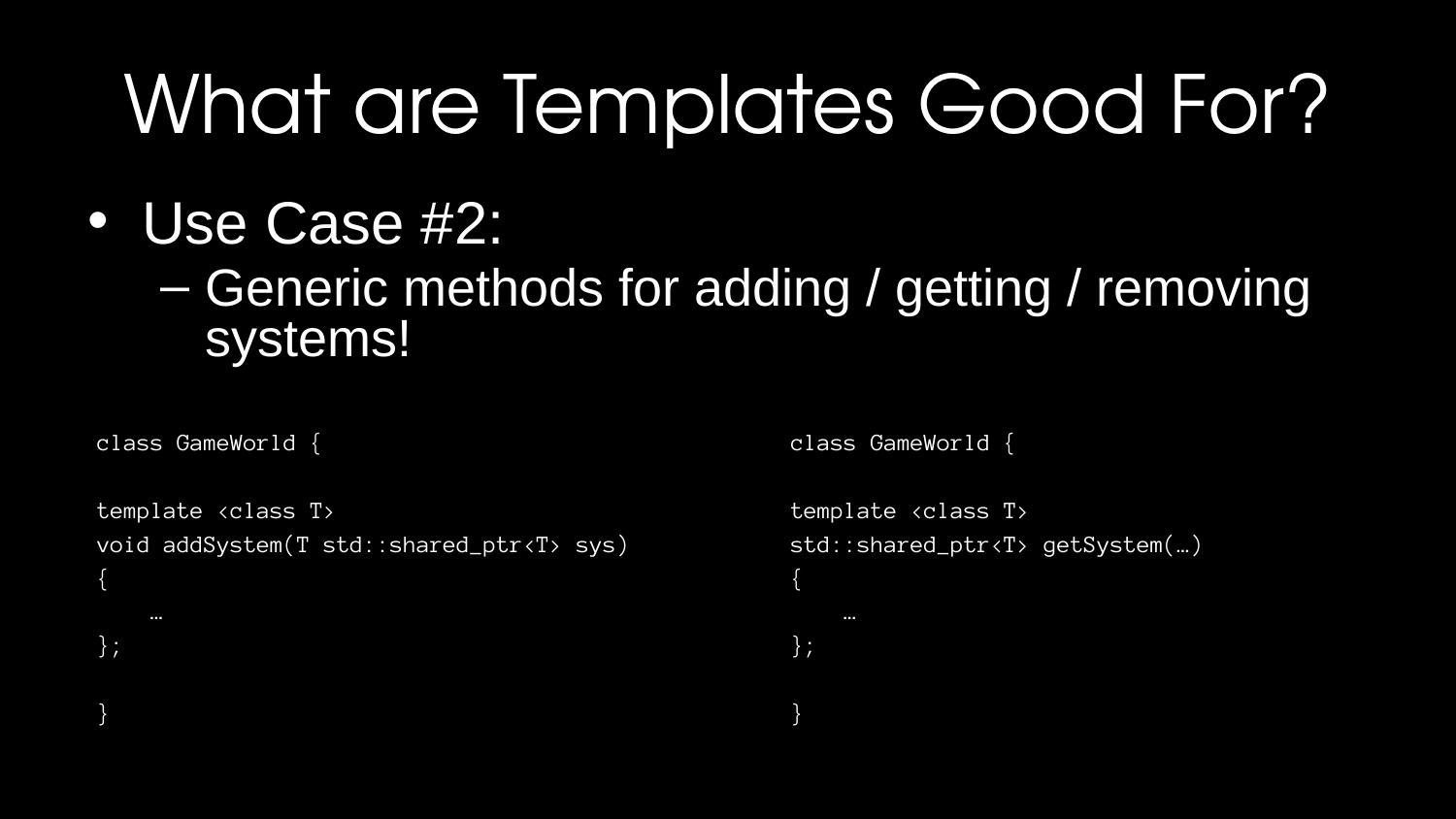

# What are Templates Good For?
Use Case #2:
Generic methods for adding / getting / removing systems!
class GameWorld {

template <class T>
void addSystem(T std::shared_ptr<T> sys)
{
    …
};

}
class GameWorld {

template <class T>
std::shared_ptr<T> getSystem(…)
{
    …
};

}